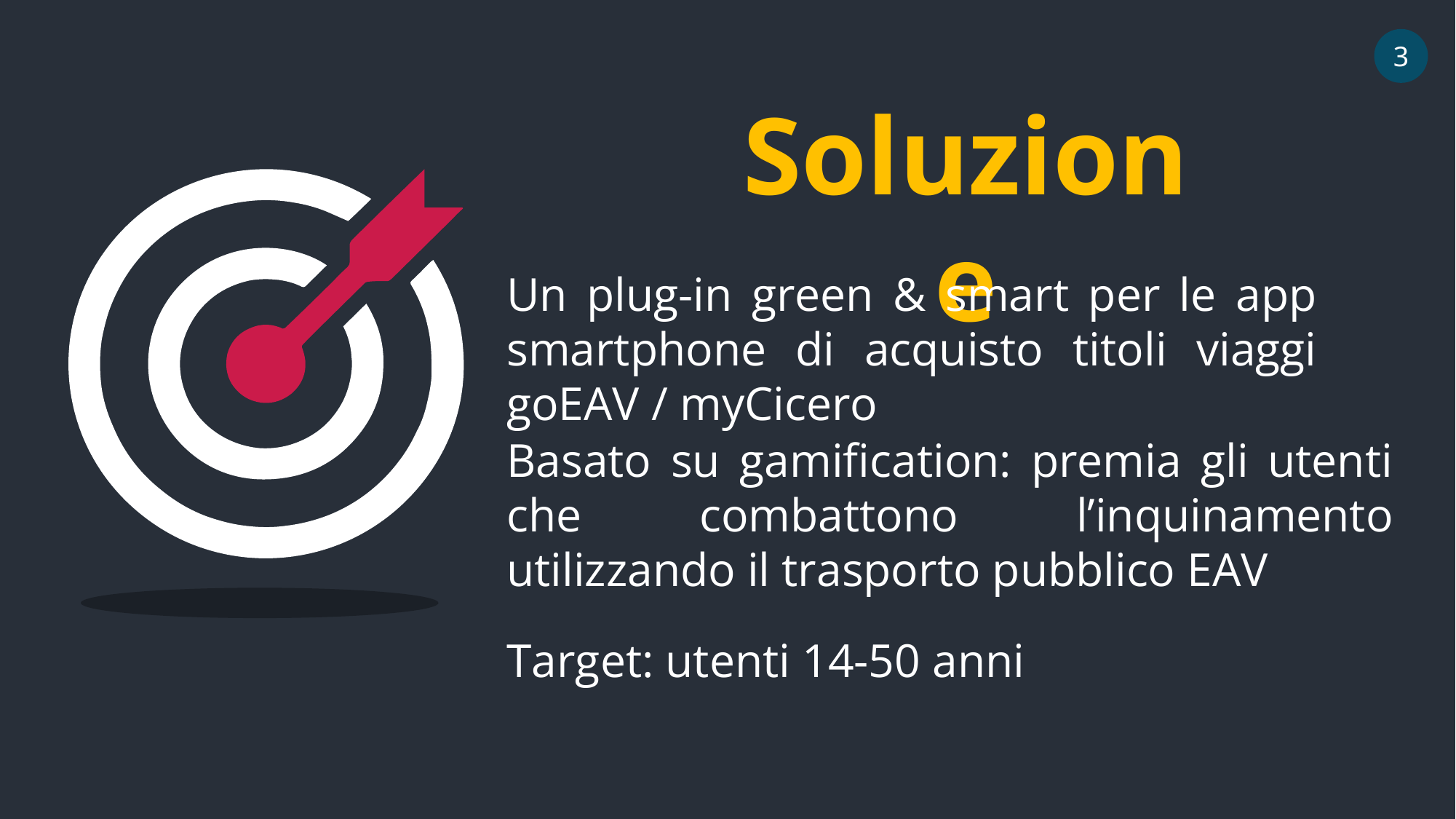

3
Soluzione

Un plug-in green & smart per le app smartphone di acquisto titoli viaggi goEAV / myCicero
Basato su gamification: premia gli utenti che combattono l’inquinamento utilizzando il trasporto pubblico EAV

Target: utenti 14-50 anni